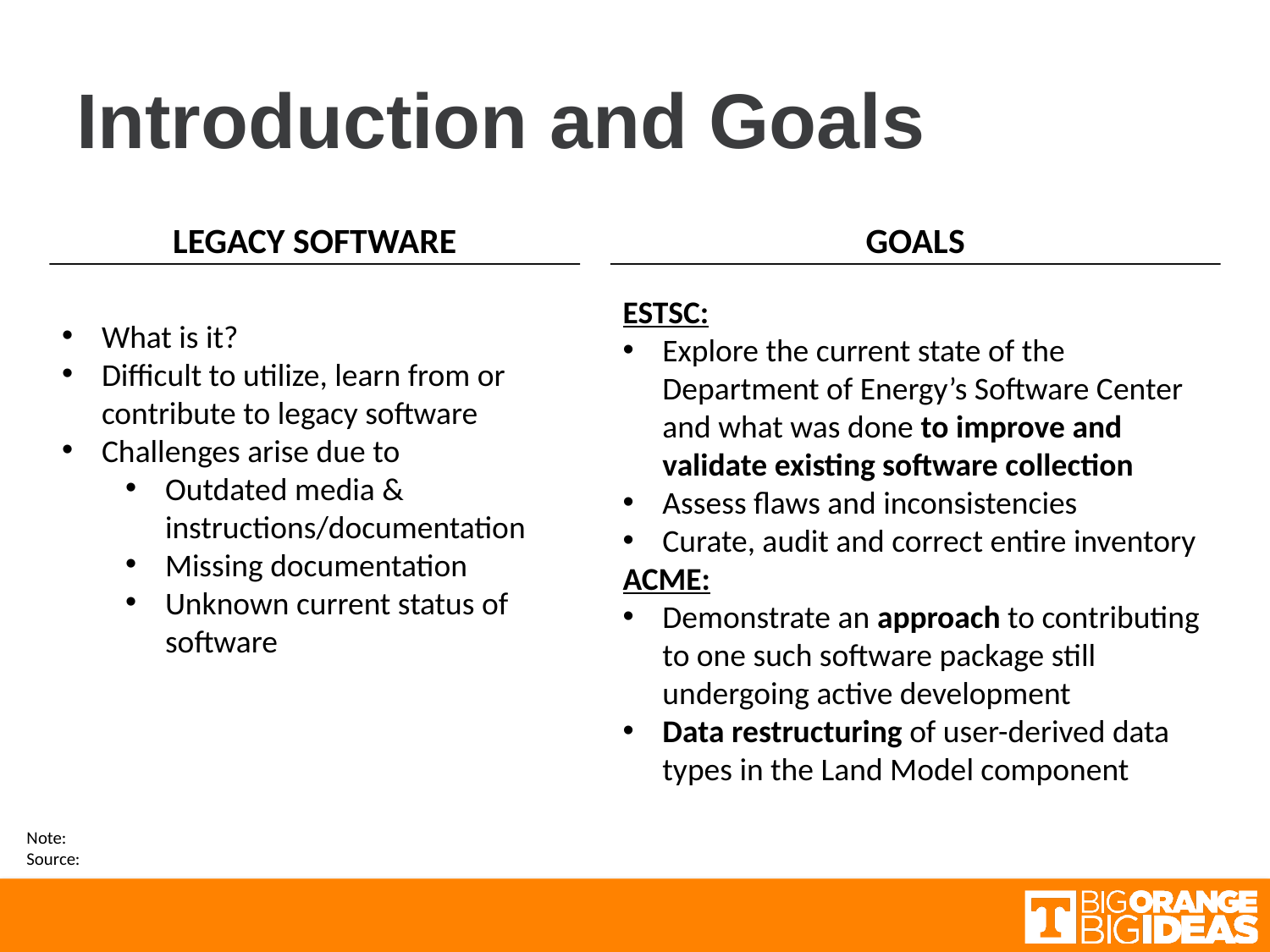

# Introduction and Goals
Legacy Software
Goals
ESTSC:
Explore the current state of the Department of Energy’s Software Center and what was done to improve and validate existing software collection
Assess flaws and inconsistencies
Curate, audit and correct entire inventory
ACME:
Demonstrate an approach to contributing to one such software package still undergoing active development
Data restructuring of user-derived data types in the Land Model component

What is it?
Difficult to utilize, learn from or contribute to legacy software
Challenges arise due to
Outdated media & instructions/documentation
Missing documentation
Unknown current status of software
Note:
Source: